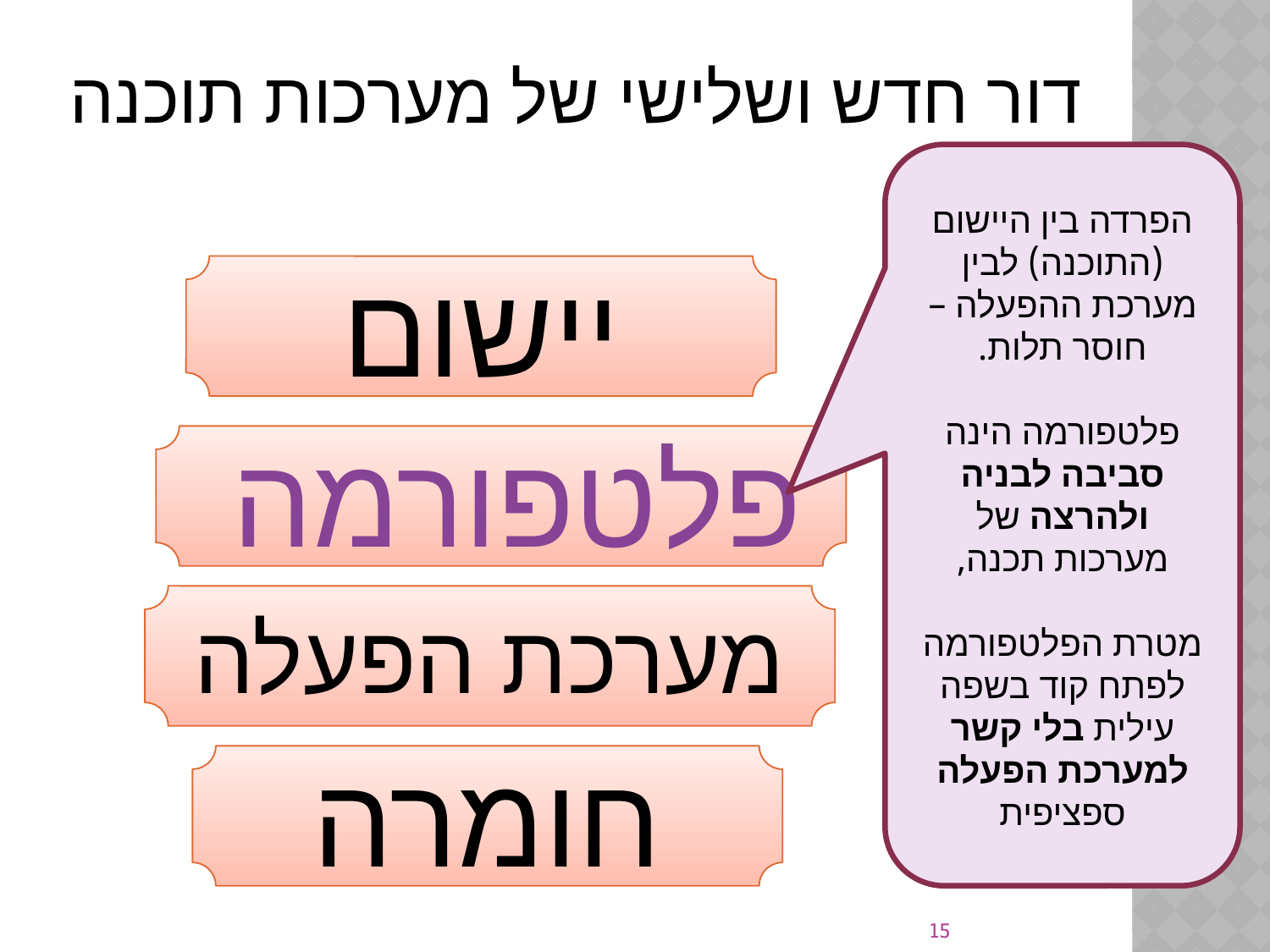

דור חדש ושלישי של מערכות תוכנה
הפרדה בין היישום (התוכנה) לבין מערכת ההפעלה – חוסר תלות.

פלטפורמה הינה סביבה לבניה ולהרצה של מערכות תכנה,

מטרת הפלטפורמה לפתח קוד בשפה עילית בלי קשר למערכת הפעלה ספציפית
יישום
פלטפורמה
מערכת הפעלה
חומרה
15